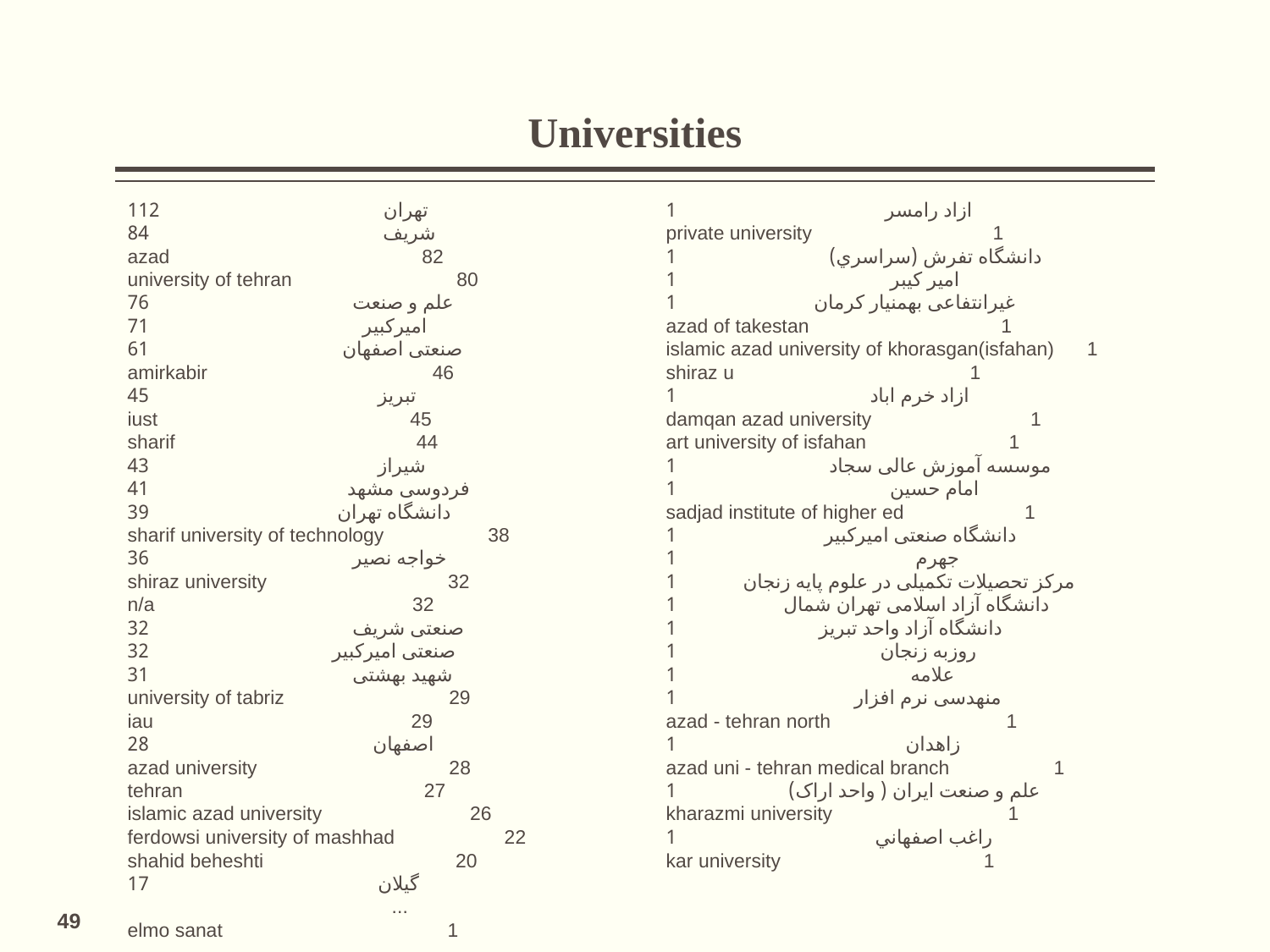

# Universities
تهران                                            112
شریف                                              84
azad                                              82
university of tehran                              80
علم و صنعت                                        76
امیرکبیر                                          71
صنعتی اصفهان                                      61
amirkabir                                         46
تبریز                                             45
iust                                              45
sharif                                            44
شیراز                                             43
فردوسی مشهد                                       41
دانشگاه تهران                                     39
sharif university of technology                   38
خواجه نصیر                                        36
shiraz university                                 32
n/a                                               32
صنعتی شریف                                        32
صنعتی امیرکبیر                                    32
شهید بهشتی                                        31
university of tabriz                              29
iau                                               29
اصفهان                                            28
azad university                                   28
tehran                                            27
islamic azad university                           26
ferdowsi university of mashhad                    22
shahid beheshti                                   20
گیلان                                             17
                                                ...
elmo sanat                                         1
ازاد رامسر                                         1
private university                                 1
دانشگاه تفرش (سراسري)                              1
امیر کیبر                                          1
غیرانتفاعی بهمنیار کرمان                           1
azad of takestan                                   1
islamic azad university of khorasgan(isfahan)      1
shiraz u                                           1
ازاد خرم اباد                                      1
damqan azad university                             1
art university of isfahan                          1
موسسه آموزش عالی سجاد                              1
امام حسين                                          1
sadjad institute of higher ed                      1
دانشگاه صنعتی امیرکبیر                             1
جهرم                                               1
مرکز تحصیلات تکمیلی در علوم پایه زنجان             1
دانشگاه آزاد اسلامی تهران شمال                     1
دانشگاه آزاد واحد تبریز                            1
روزبه زنجان                                        1
علامه                                              1
منهدسی نرم افزار                                   1
azad - tehran north                                1
زاهدان                                             1
azad uni - tehran medical branch                   1
علم و صنعت ایران ( واحد اراک)                      1
kharazmi university                                1
راغب اصفهاني                                       1
kar university                                     1
49